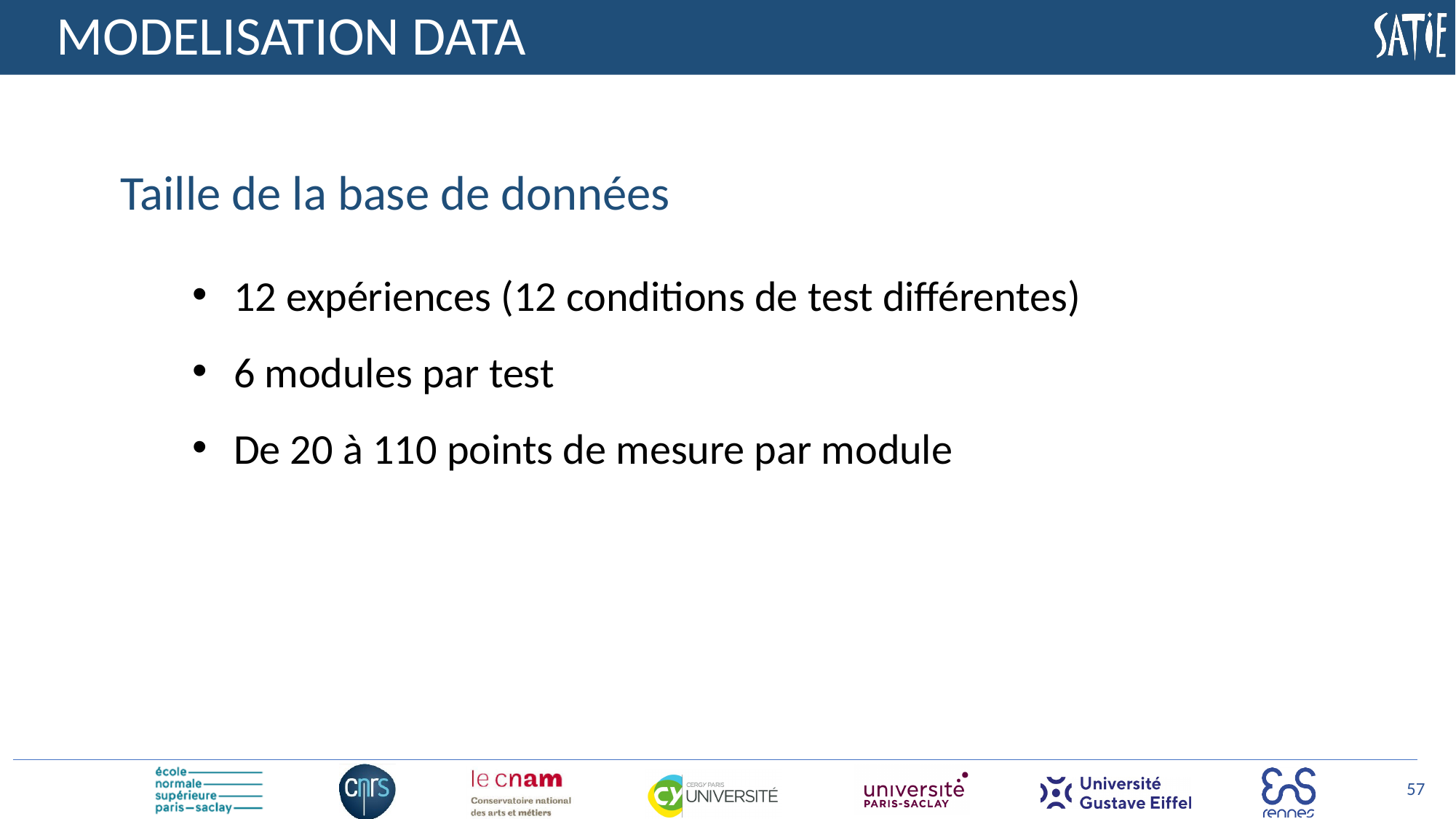

# MODELISATION DATA
Taille de la base de données
12 expériences (12 conditions de test différentes)
6 modules par test
De 20 à 110 points de mesure par module
57